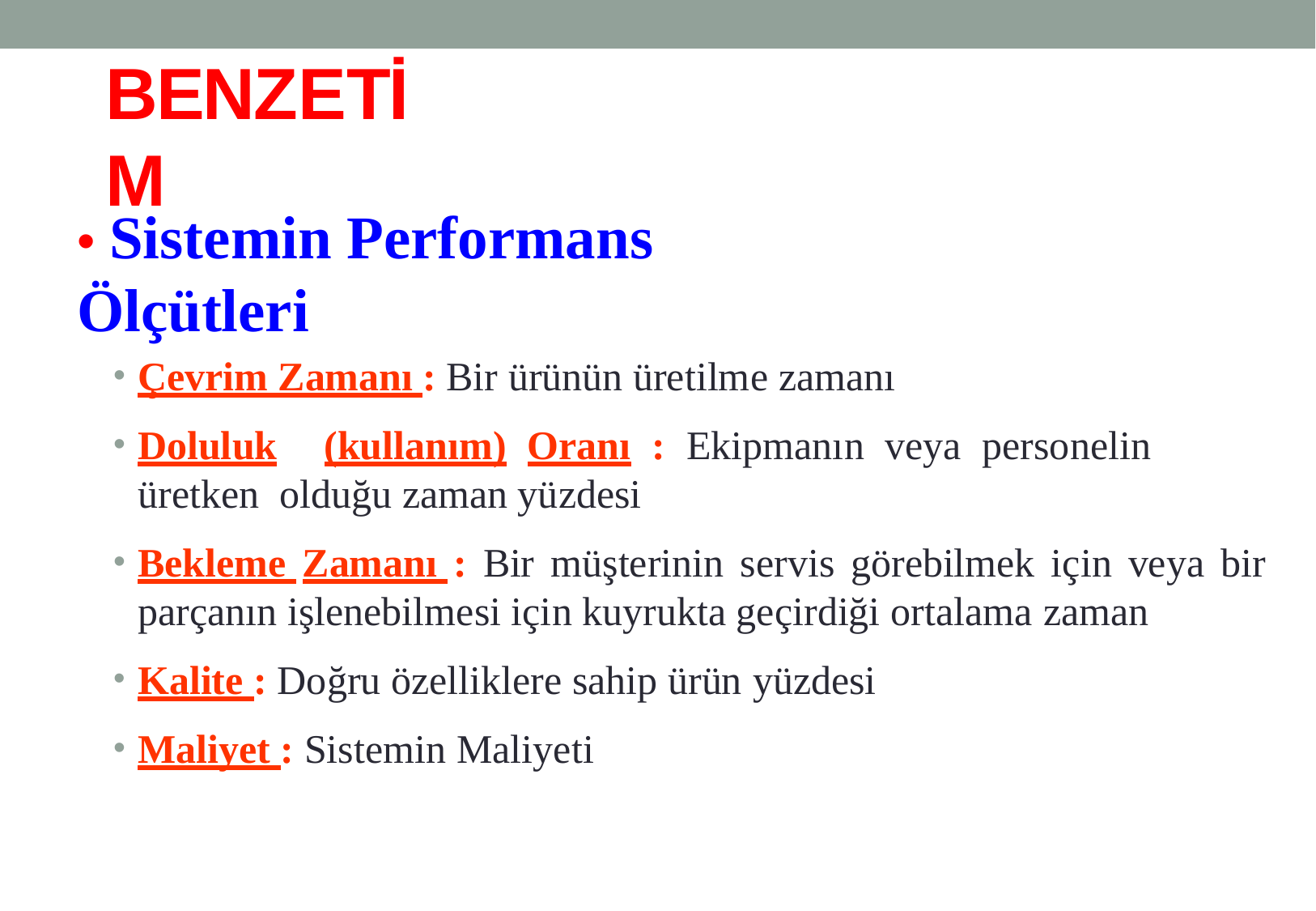

# BENZETİM
• Sistemin Performans Ölçütleri
Çevrim Zamanı : Bir ürünün üretilme zamanı
Doluluk	(kullanım)	Oranı	:	Ekipmanın	veya	personelin	üretken  olduğu zaman yüzdesi
Bekleme Zamanı : Bir müşterinin servis görebilmek için veya bir
parçanın işlenebilmesi için kuyrukta geçirdiği ortalama zaman
Kalite : Doğru özelliklere sahip ürün yüzdesi
Maliyet : Sistemin Maliyeti